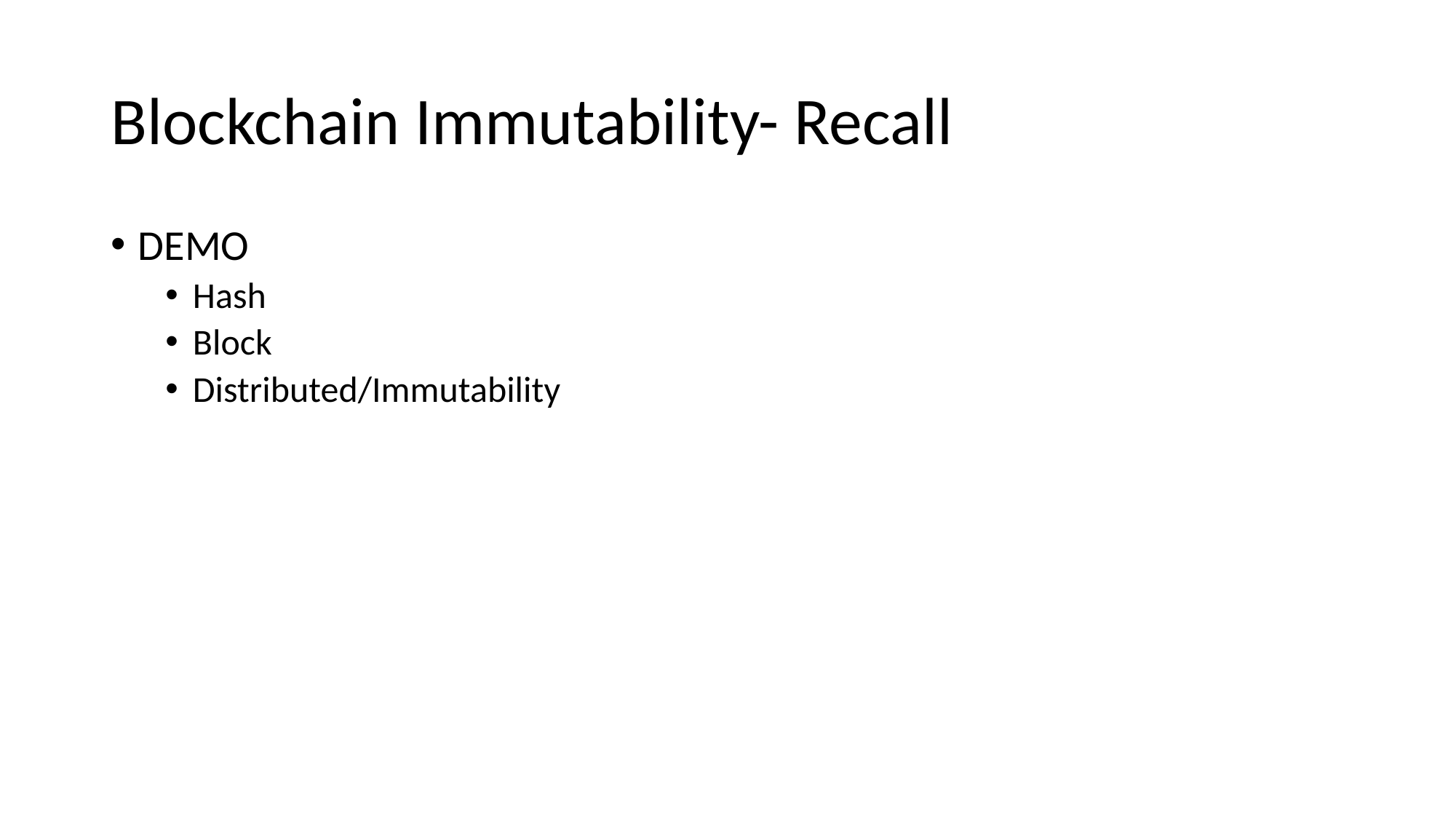

# Blockchain Immutability- Recall
DEMO
Hash
Block
Distributed/Immutability